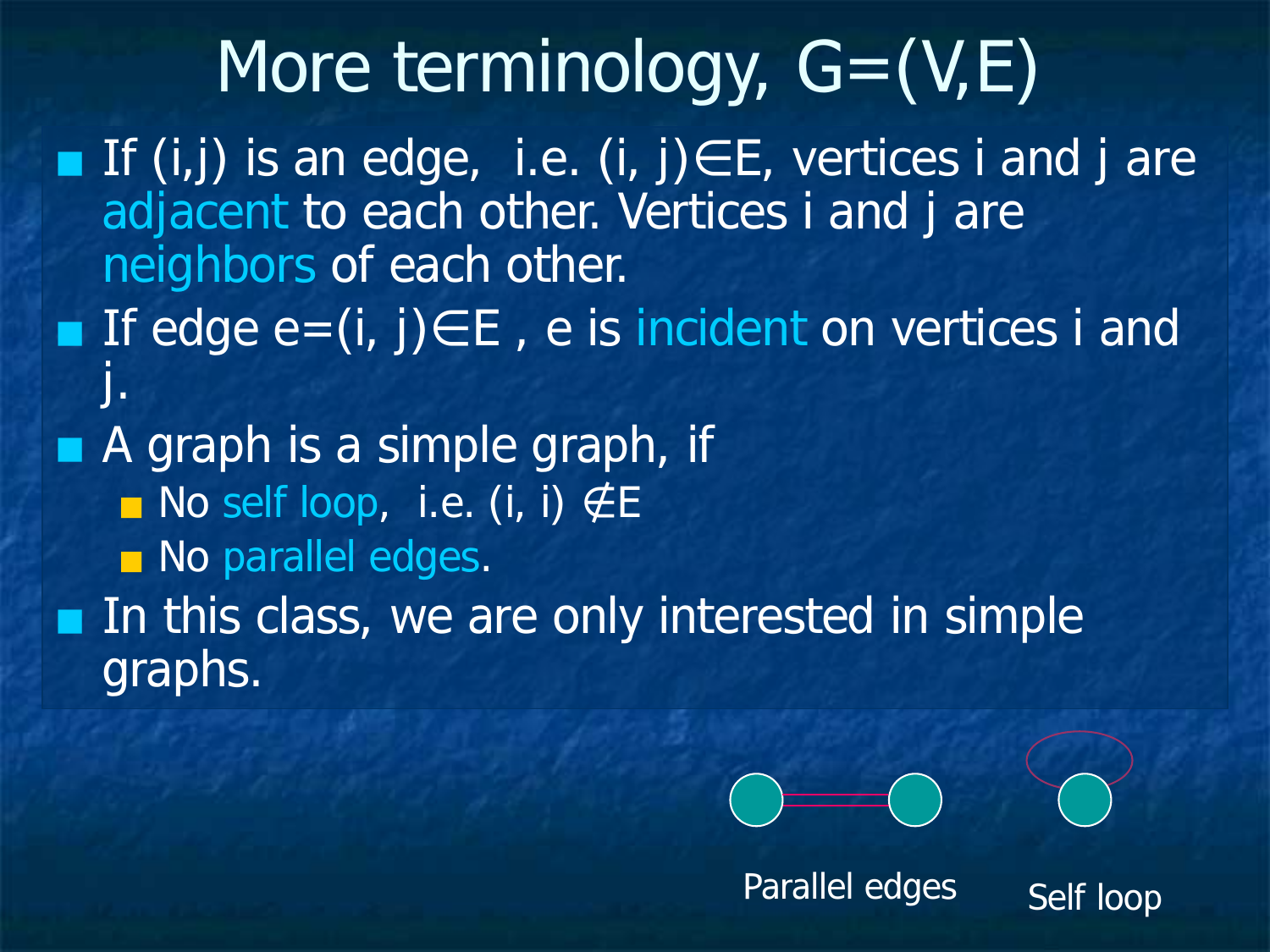

# More terminology, G=(V,E)
If (i,j) is an edge,  i.e. (i, j)∈E, vertices i and j are adjacent to each other. Vertices i and j are neighbors of each other.
If edge e=(i, j)∈E , e is incident on vertices i and j.
A graph is a simple graph, if
No self loop,  i.e. (i, i) ∉E
No parallel edges.
In this class, we are only interested in simple graphs.

Parallel edges
Self loop